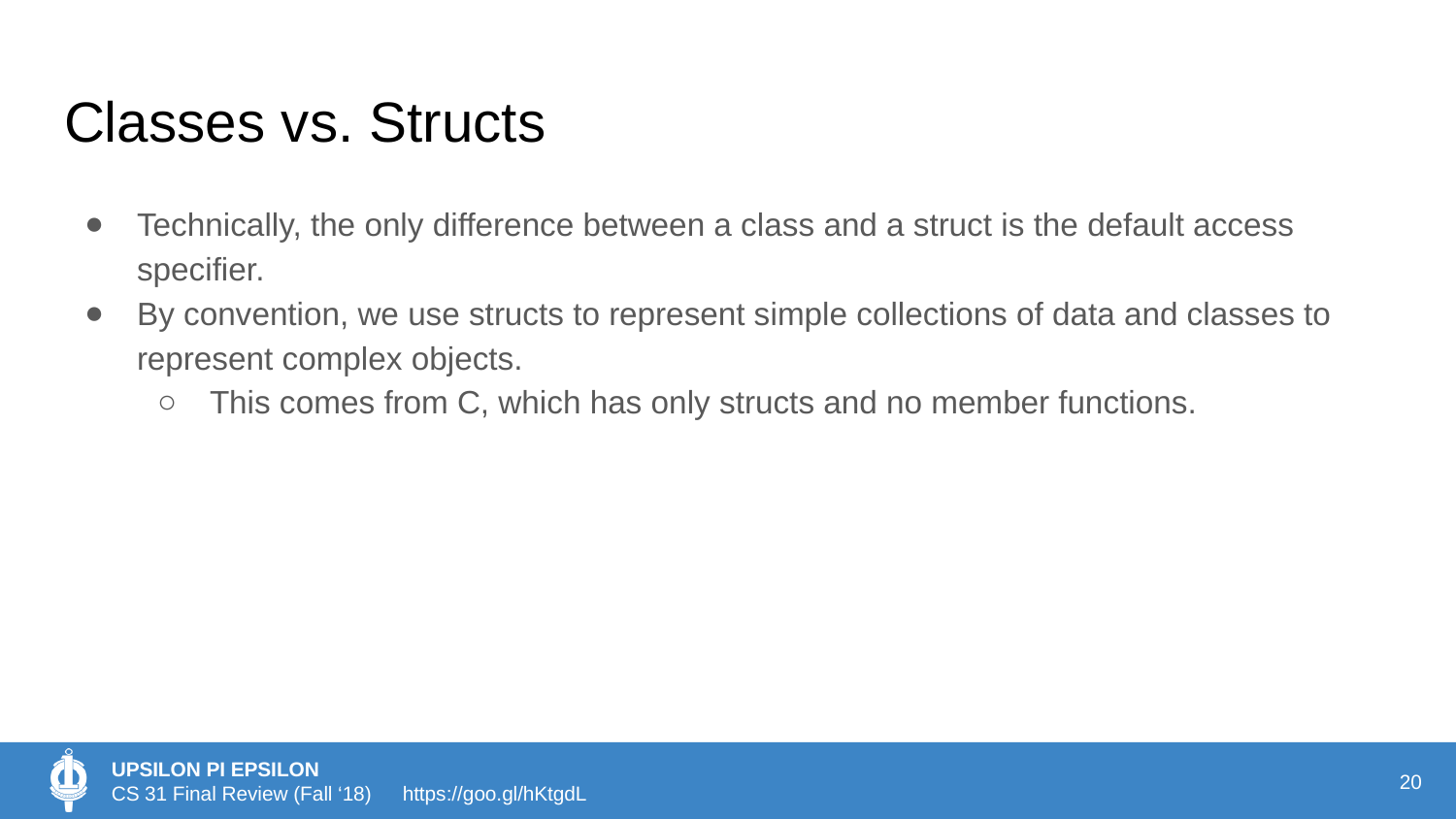

# Classes vs. Structs
Technically, the only difference between a class and a struct is the default access specifier.
By convention, we use structs to represent simple collections of data and classes to represent complex objects.
This comes from C, which has only structs and no member functions.
20